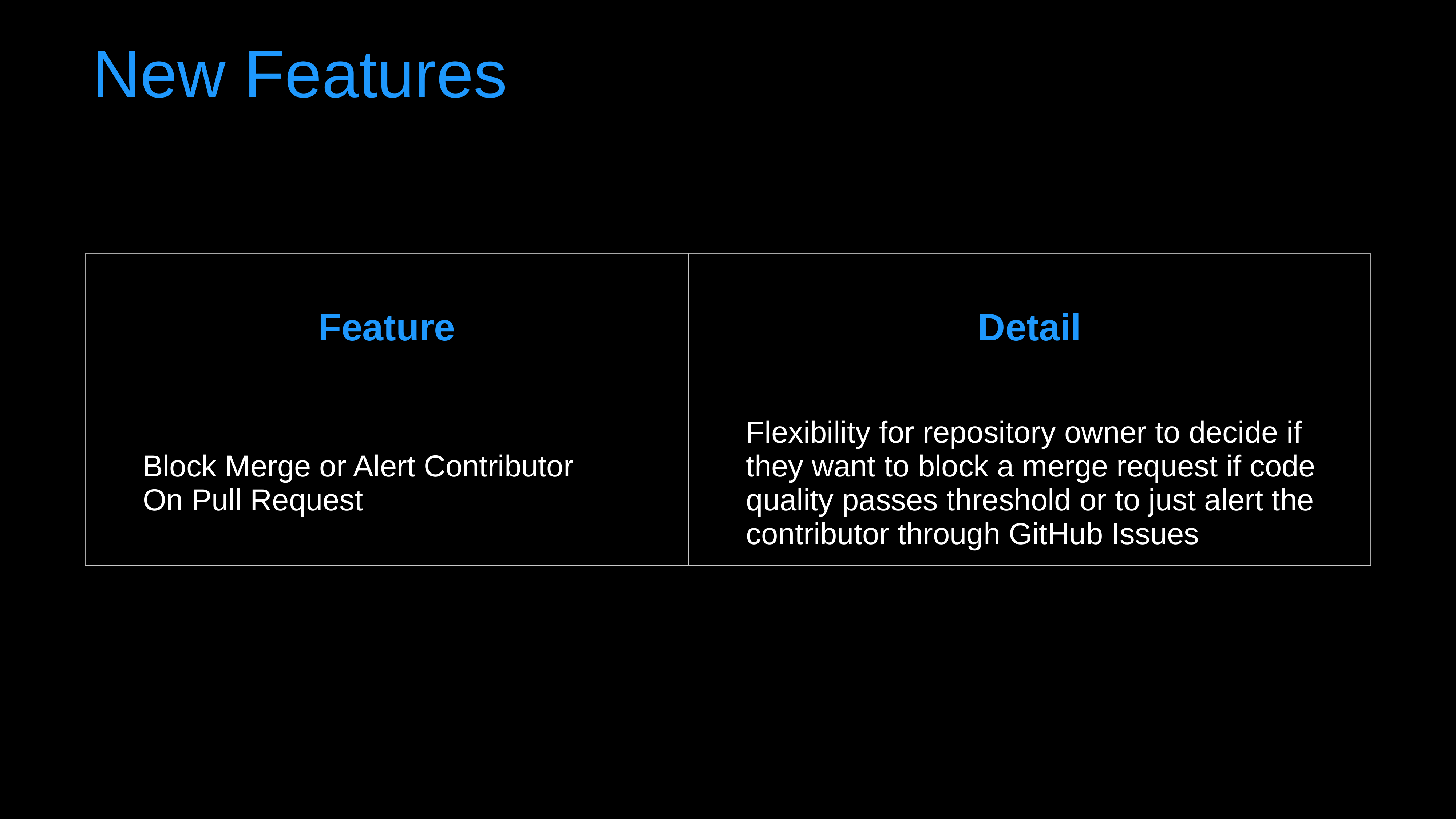

# New Features
| Feature | Detail |
| --- | --- |
| Block Merge or Alert Contributor On Pull Request | Flexibility for repository owner to decide if they want to block a merge request if code quality passes threshold or to just alert the contributor through GitHub Issues |